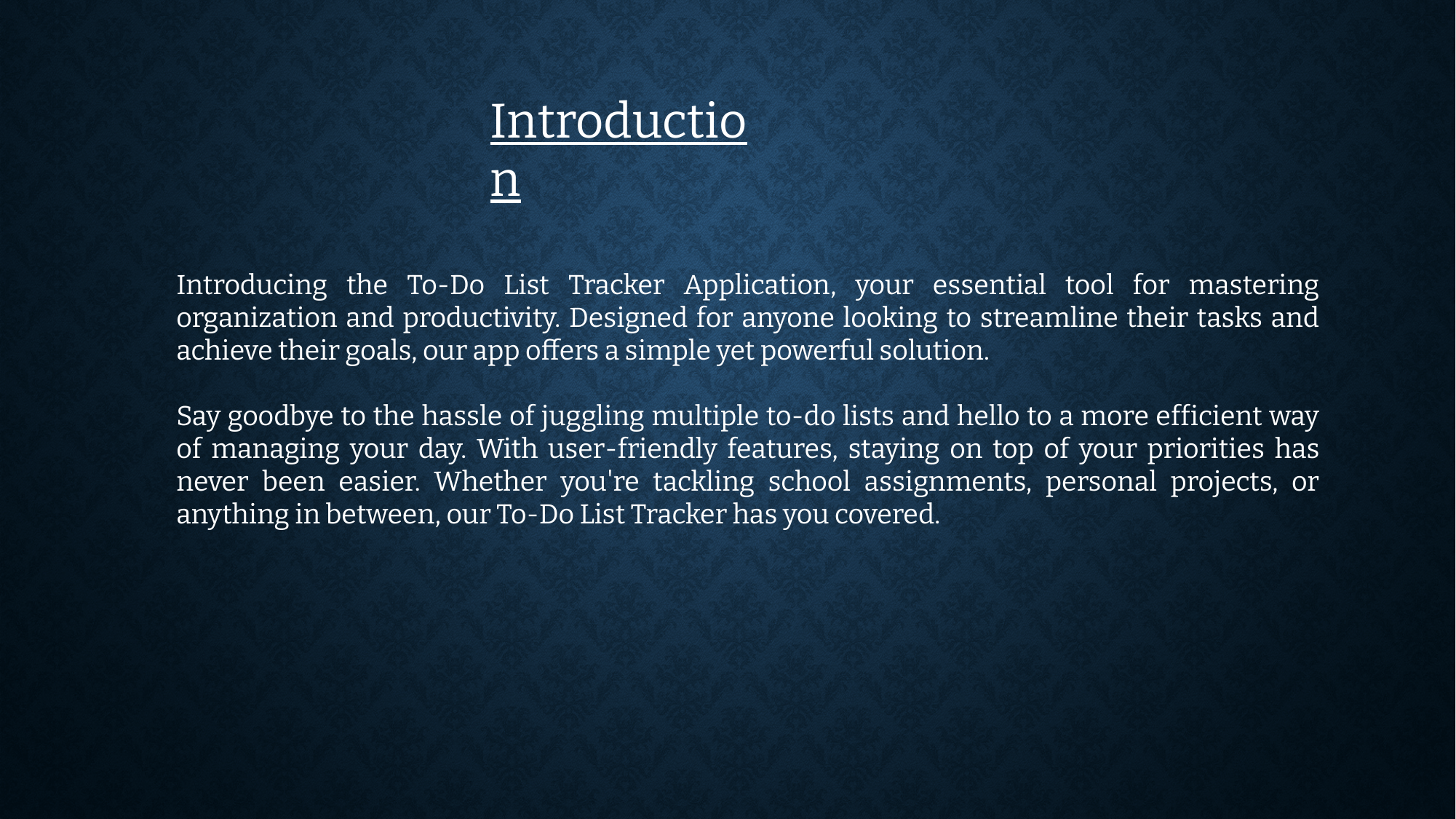

Introduction
Introducing the To-Do List Tracker Application, your essential tool for mastering organization and productivity. Designed for anyone looking to streamline their tasks and achieve their goals, our app offers a simple yet powerful solution.

Say goodbye to the hassle of juggling multiple to-do lists and hello to a more efficient way of managing your day. With user-friendly features, staying on top of your priorities has never been easier. Whether you're tackling school assignments, personal projects, or anything in between, our To-Do List Tracker has you covered.